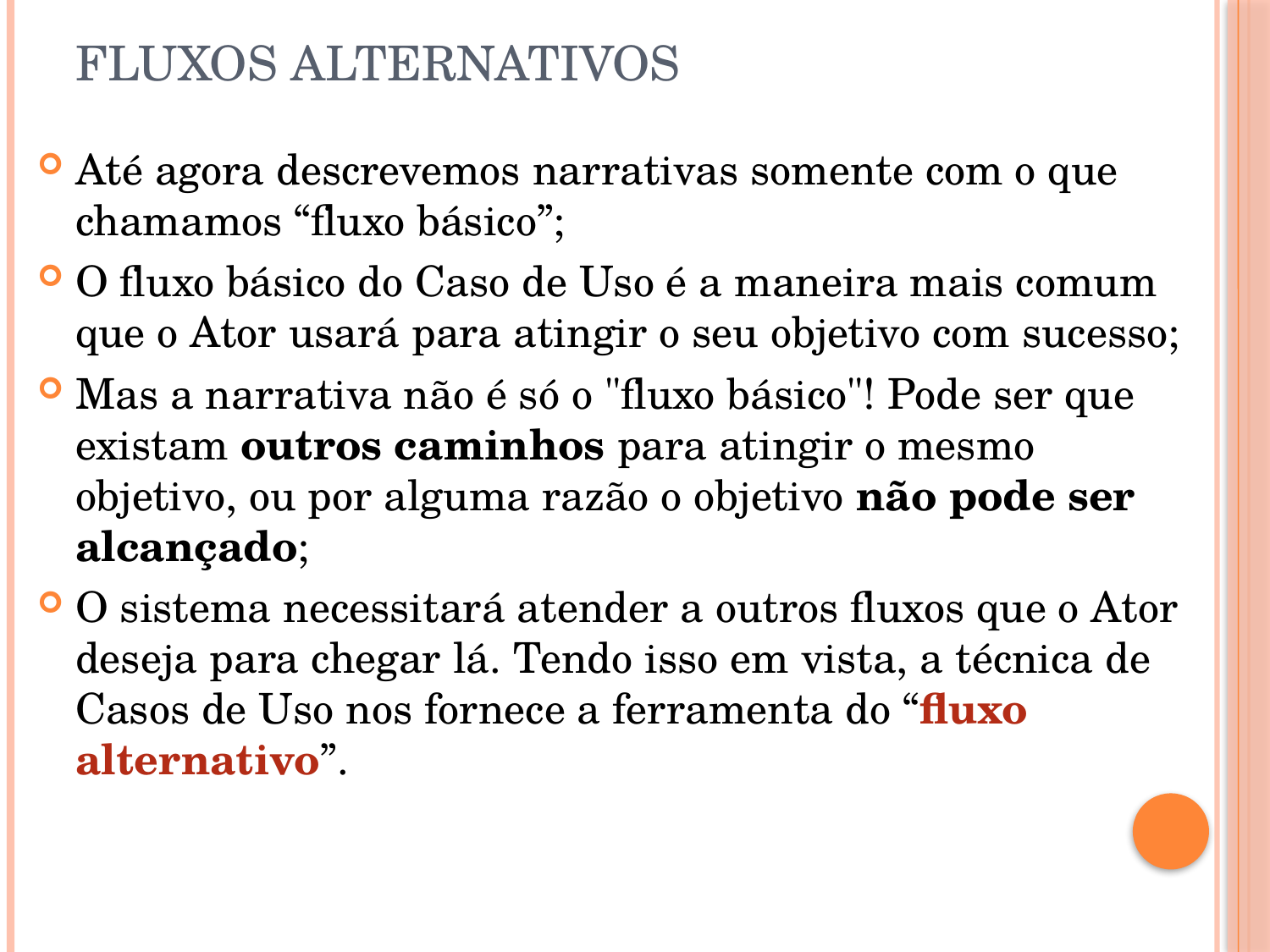

# Fluxos Alternativos
Até agora descrevemos narrativas somente com o que chamamos “fluxo básico”;
O fluxo básico do Caso de Uso é a maneira mais comum que o Ator usará para atingir o seu objetivo com sucesso;
Mas a narrativa não é só o "fluxo básico"! Pode ser que existam outros caminhos para atingir o mesmo objetivo, ou por alguma razão o objetivo não pode ser alcançado;
O sistema necessitará atender a outros fluxos que o Ator deseja para chegar lá. Tendo isso em vista, a técnica de Casos de Uso nos fornece a ferramenta do “fluxo alternativo”.